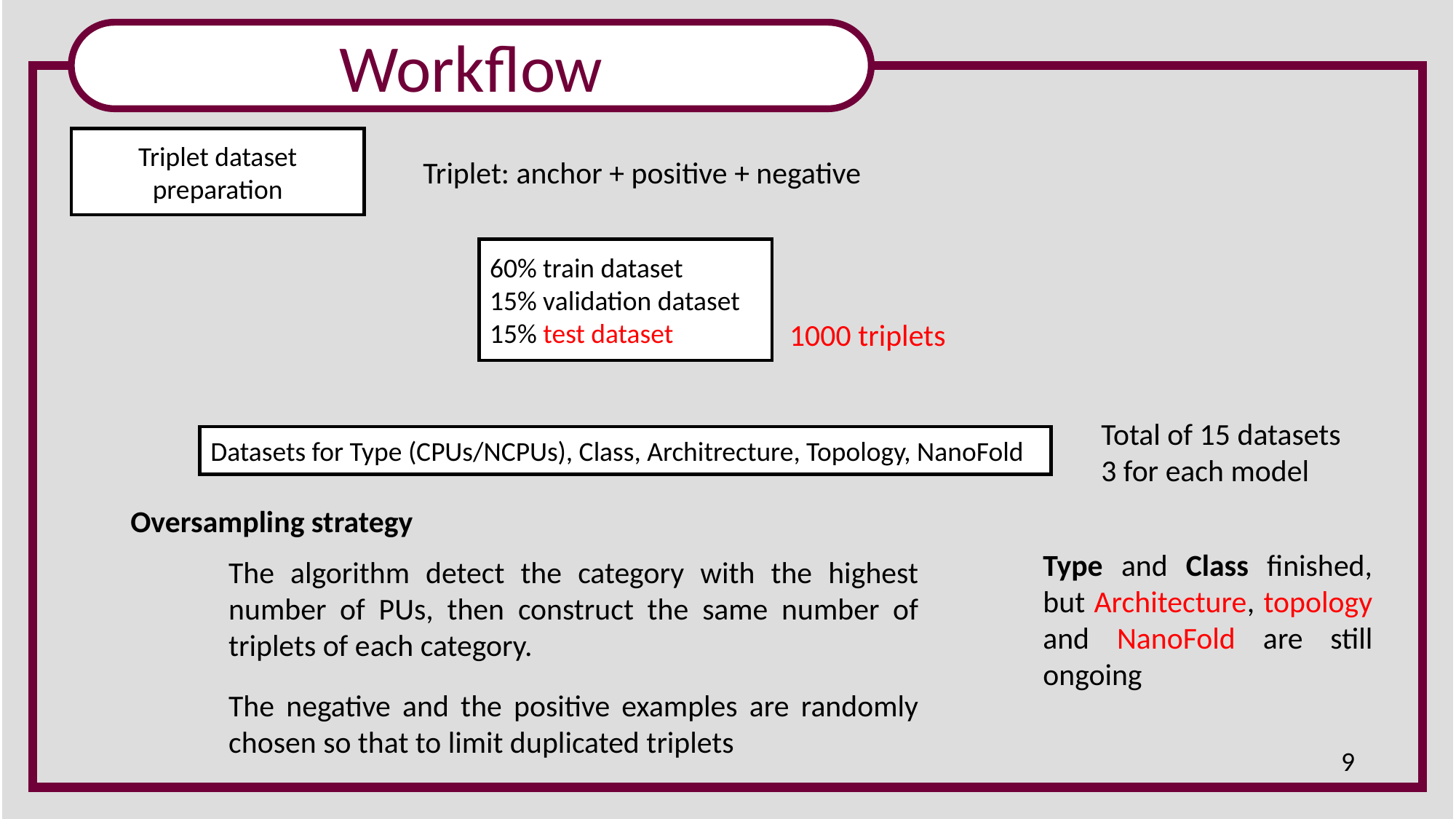

Workflow

Triplet dataset preparation
Triplet: anchor + positive + negative
60% train dataset
15% validation dataset
15% test dataset
1000 triplets
Total of 15 datasets
3 for each model
Datasets for Type (CPUs/NCPUs), Class, Architrecture, Topology, NanoFold
Oversampling strategy
Type and Class finished, but Architecture, topology and NanoFold are still ongoing
The algorithm detect the category with the highest number of PUs, then construct the same number of triplets of each category.
The negative and the positive examples are randomly chosen so that to limit duplicated triplets
9